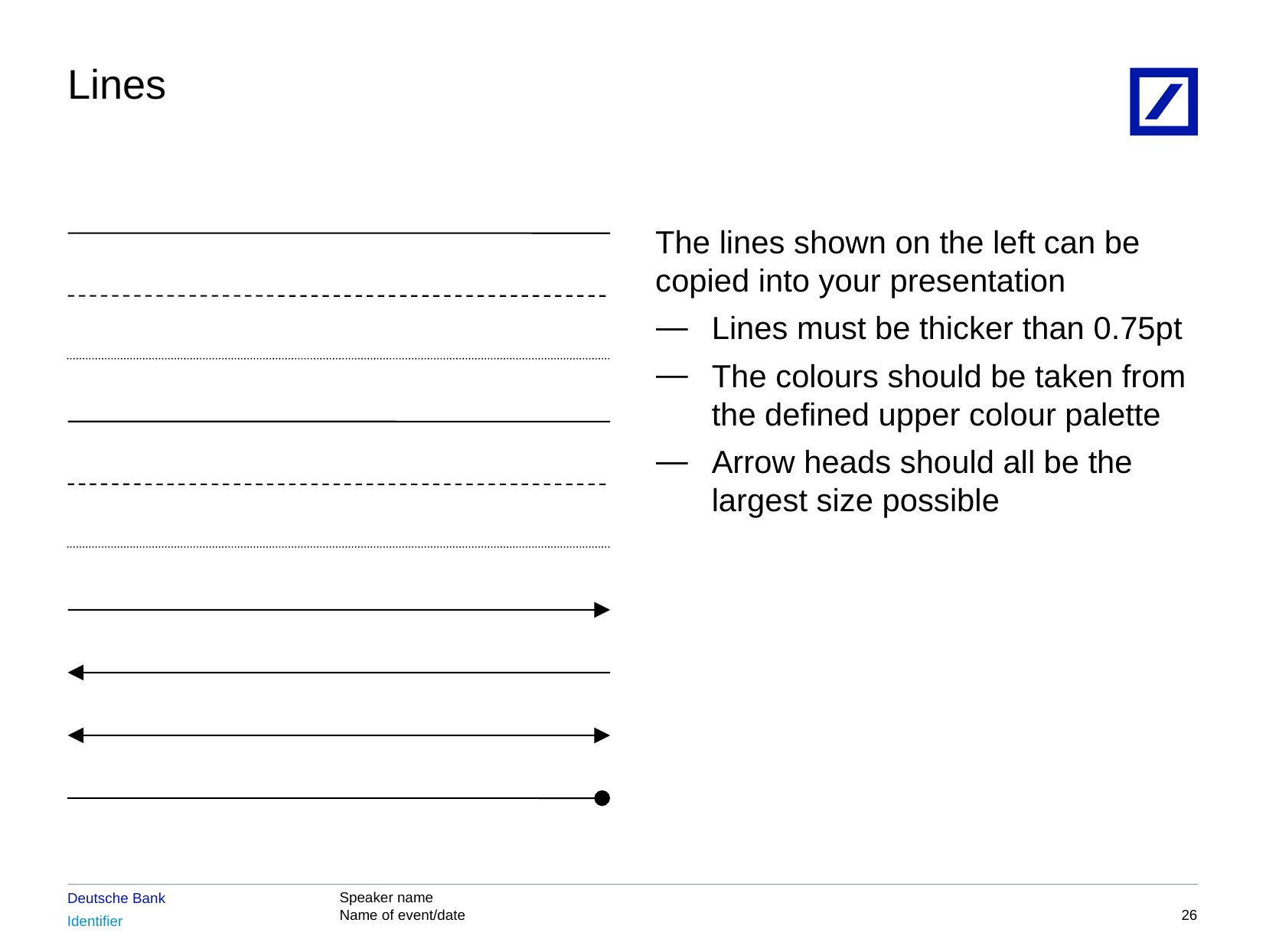

# Lines
The lines shown on the left can be copied into your presentation
Lines must be thicker than 0.75pt
The colours should be taken from the defined upper colour palette
Arrow heads should all be the largest size possible

26
8/15/2017 5:48:35 PM
2010 DB Blue template